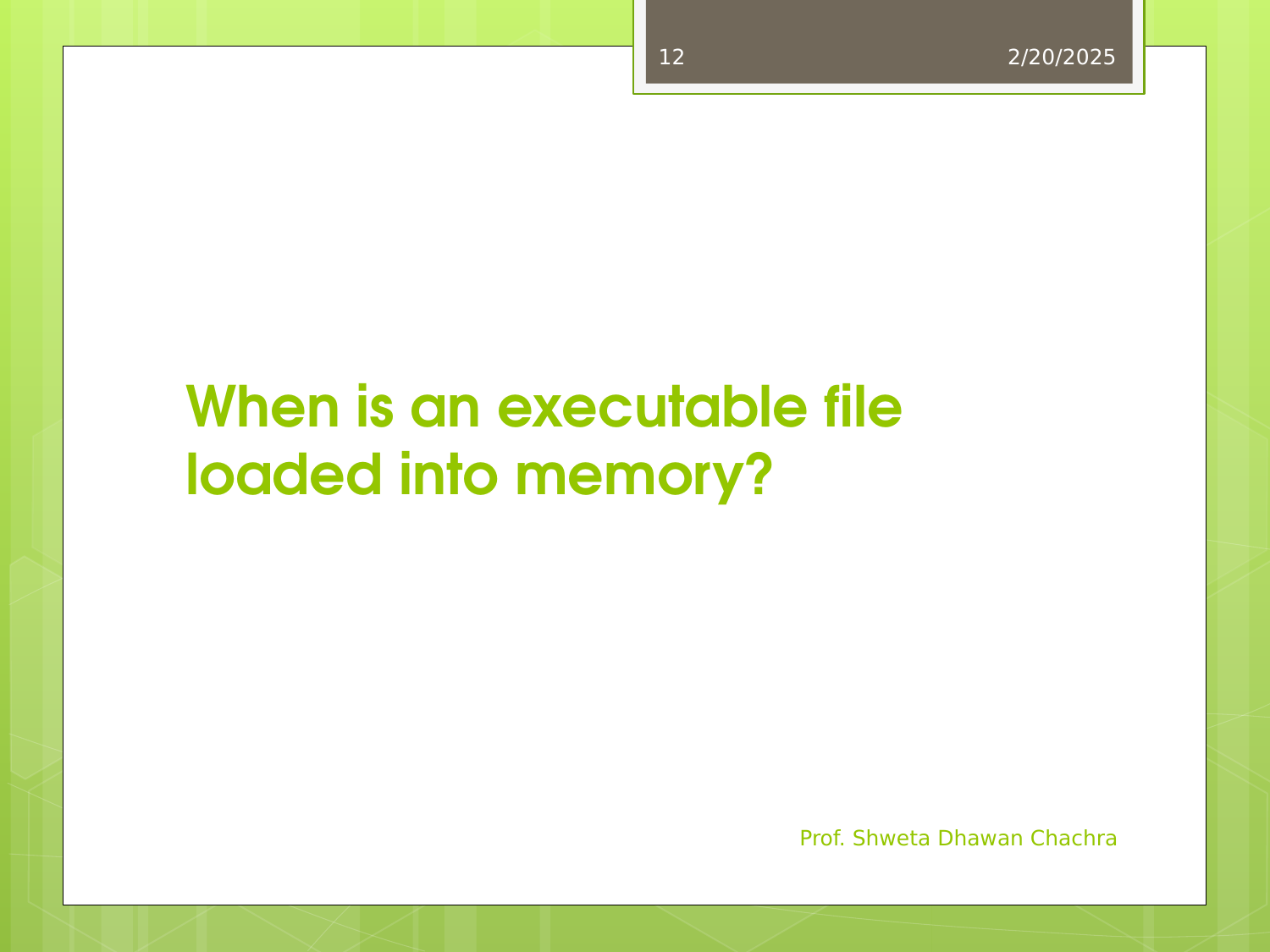

12
2/20/2025
# When is an executable file loaded into memory?
Prof. Shweta Dhawan Chachra